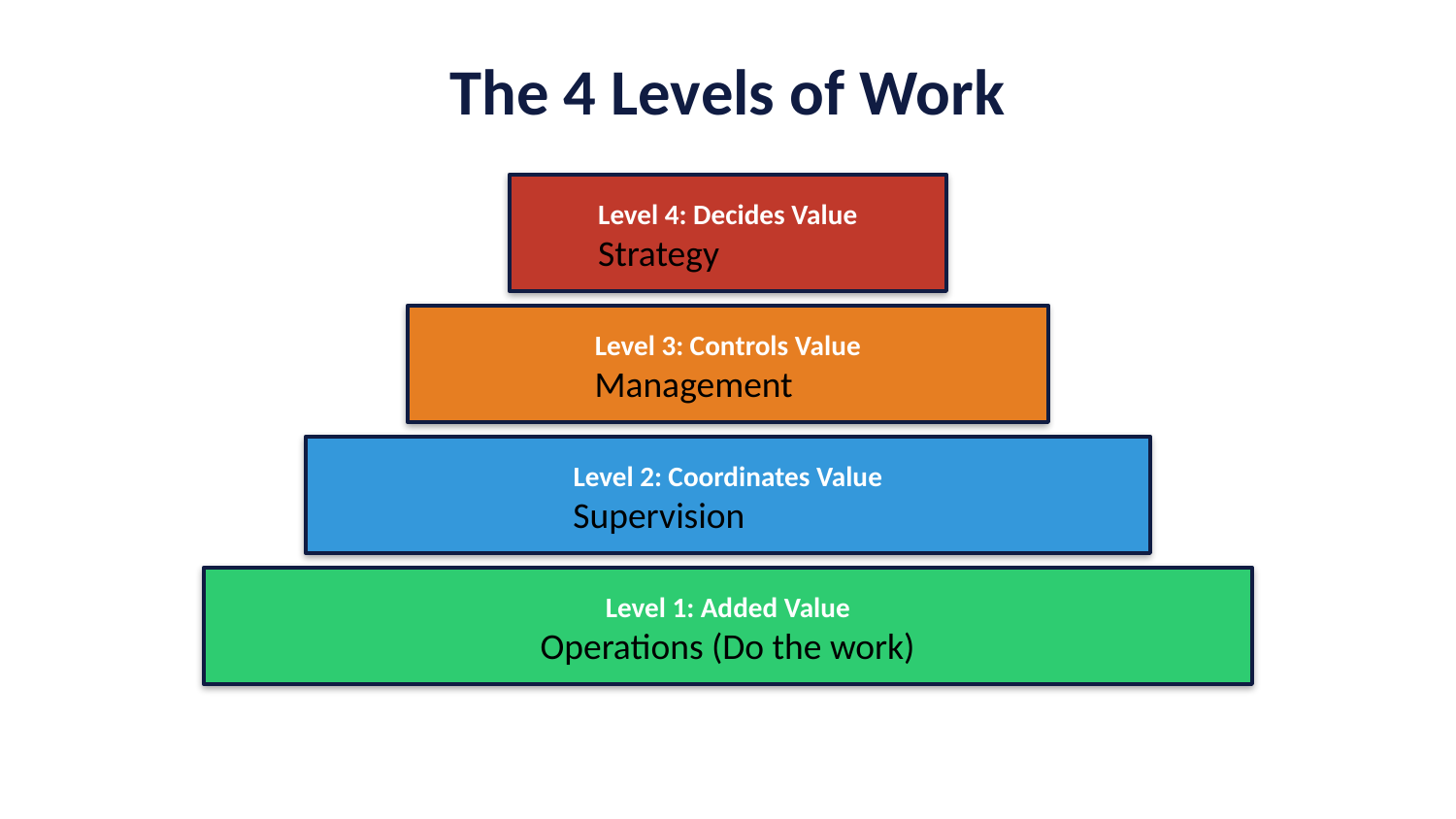

The 4 Levels of Work

Level 4: Decides Value
Strategy

Level 3: Controls Value
Management

Level 2: Coordinates Value
Supervision

Level 1: Added Value
Operations (Do the work)